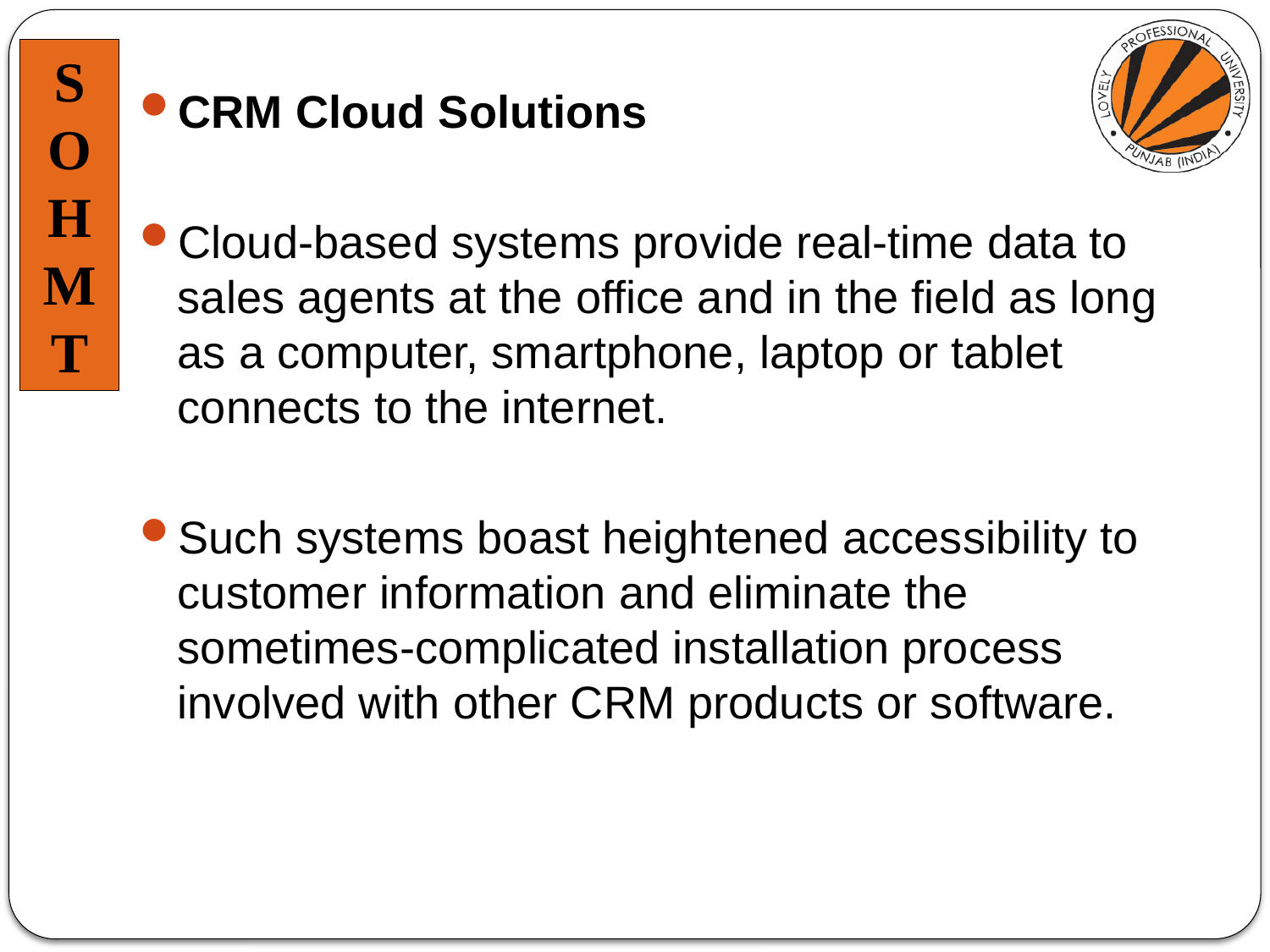

CRM Cloud Solutions

Cloud-based systems provide real-time data to sales agents at the office and in the field as long as a computer, smartphone, laptop or tablet connects to the internet.

Such systems boast heightened accessibility to customer information and eliminate the sometimes-complicated installation process involved with other CRM products or software.